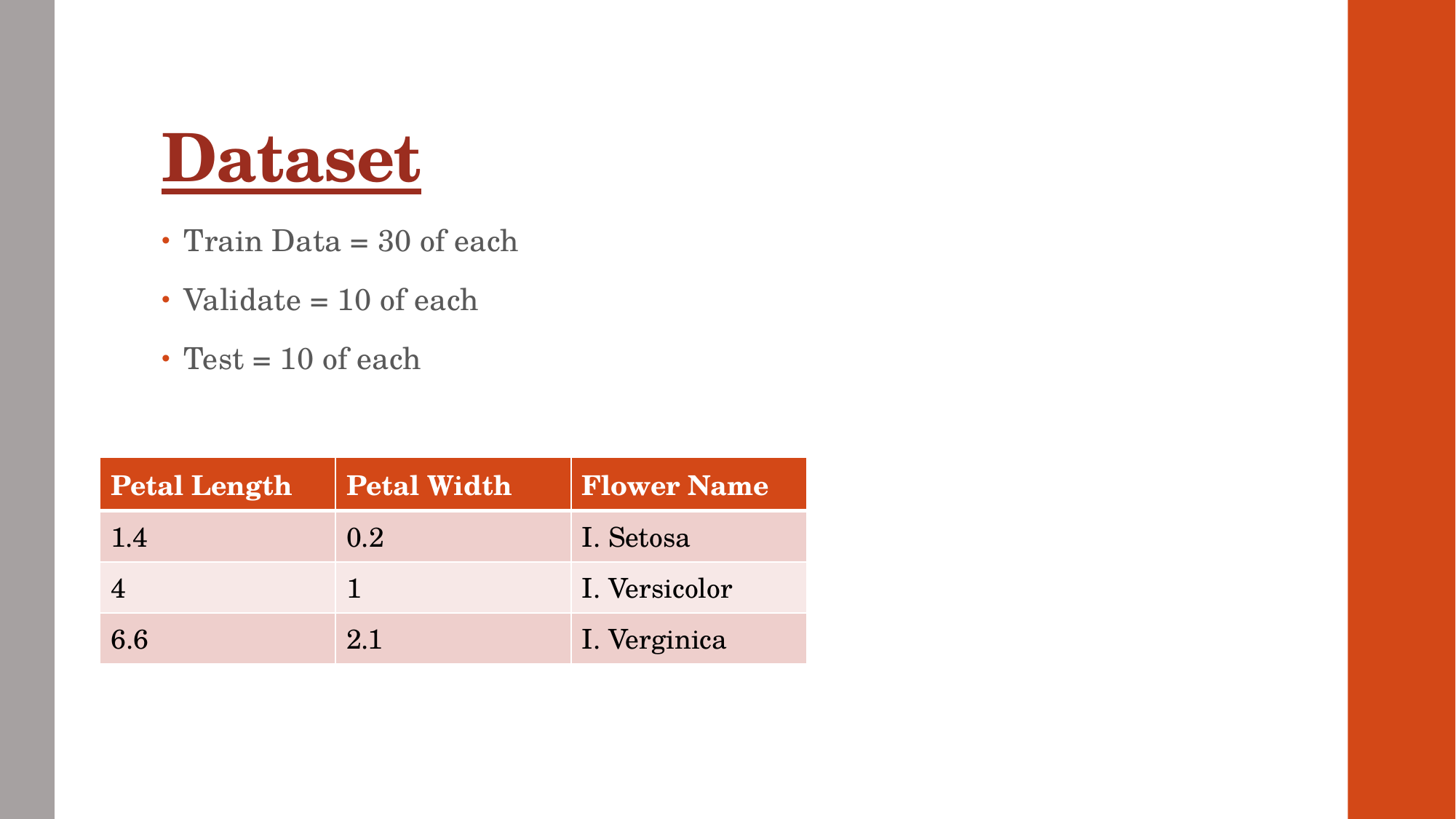

# Dataset
Train Data = 30 of each
Validate = 10 of each
Test = 10 of each

| Petal Length | Petal Width | Flower Name |
| --- | --- | --- |
| 1.4 | 0.2 | I. Setosa |
| 4 | 1 | I. Versicolor |
| 6.6 | 2.1 | I. Verginica |